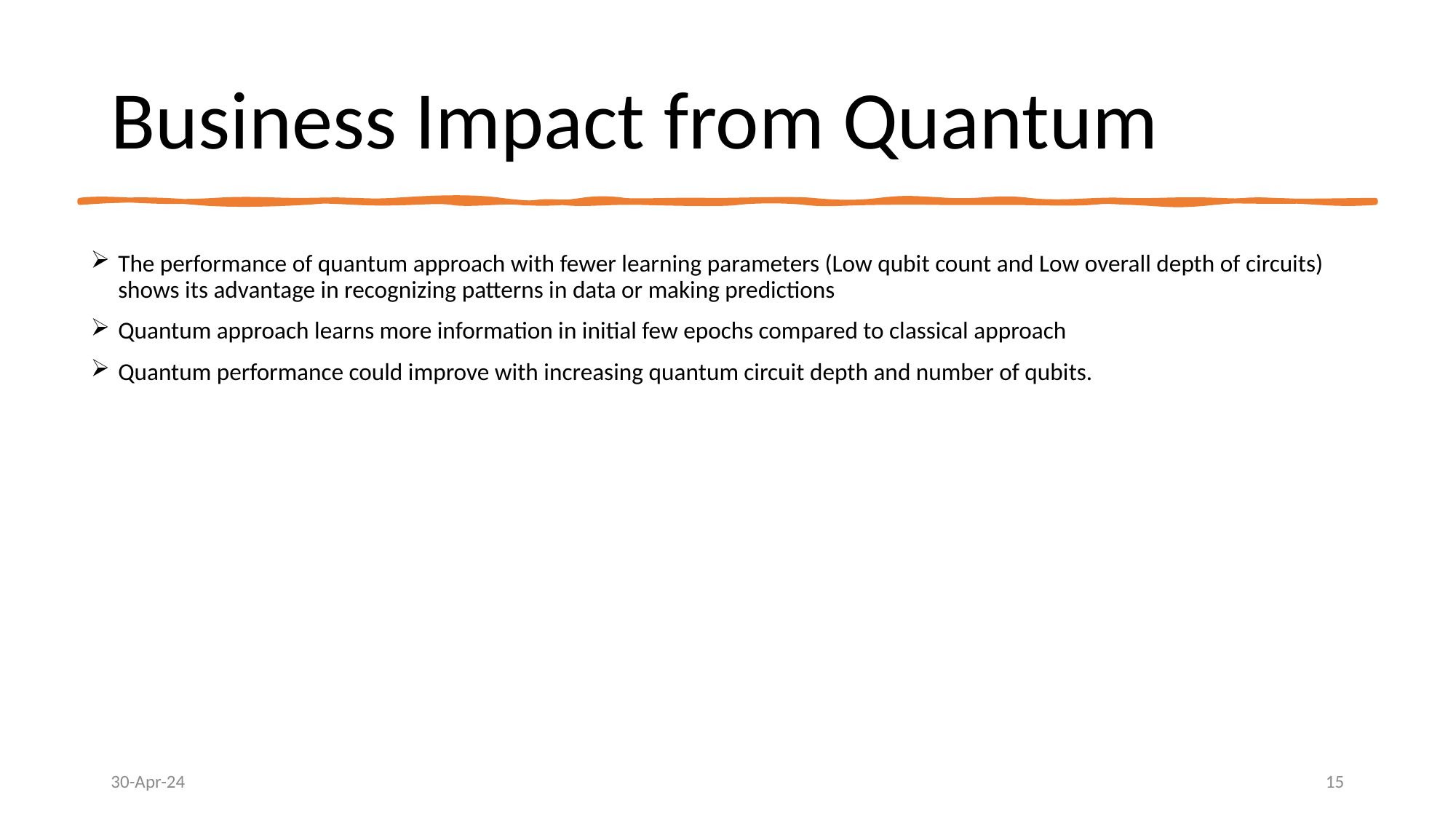

# Business Impact from Quantum

The performance of quantum approach with fewer learning parameters (Low qubit count and Low overall depth of circuits) shows its advantage in recognizing patterns in data or making predictions
Quantum approach learns more information in initial few epochs compared to classical approach
Quantum performance could improve with increasing quantum circuit depth and number of qubits.
30-Apr-24
15